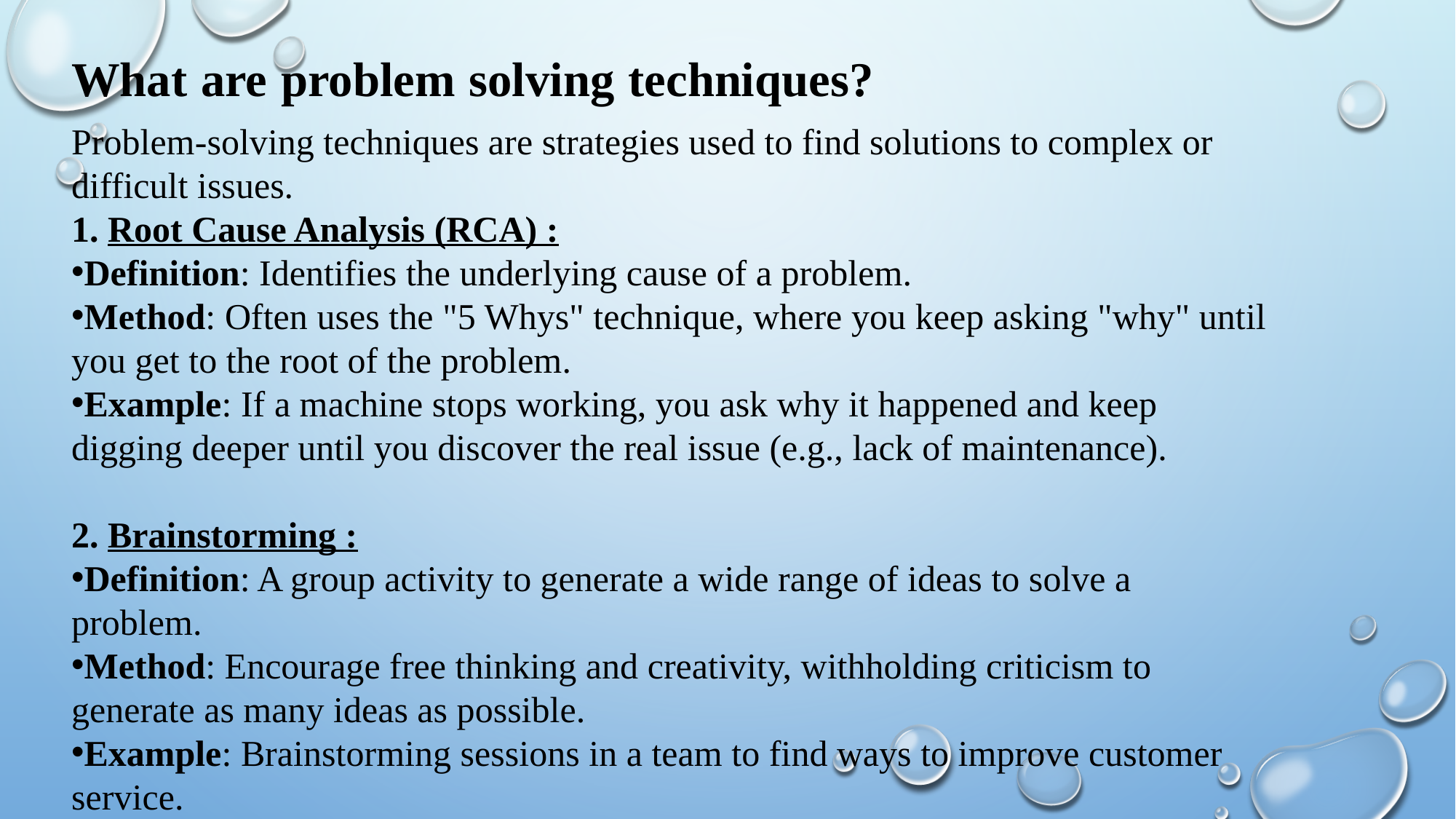

What are problem solving techniques?
Problem-solving techniques are strategies used to find solutions to complex or difficult issues.
1. Root Cause Analysis (RCA) :
Definition: Identifies the underlying cause of a problem.
Method: Often uses the "5 Whys" technique, where you keep asking "why" until you get to the root of the problem.
Example: If a machine stops working, you ask why it happened and keep digging deeper until you discover the real issue (e.g., lack of maintenance).

2. Brainstorming :
Definition: A group activity to generate a wide range of ideas to solve a problem.
Method: Encourage free thinking and creativity, withholding criticism to generate as many ideas as possible.
Example: Brainstorming sessions in a team to find ways to improve customer service.